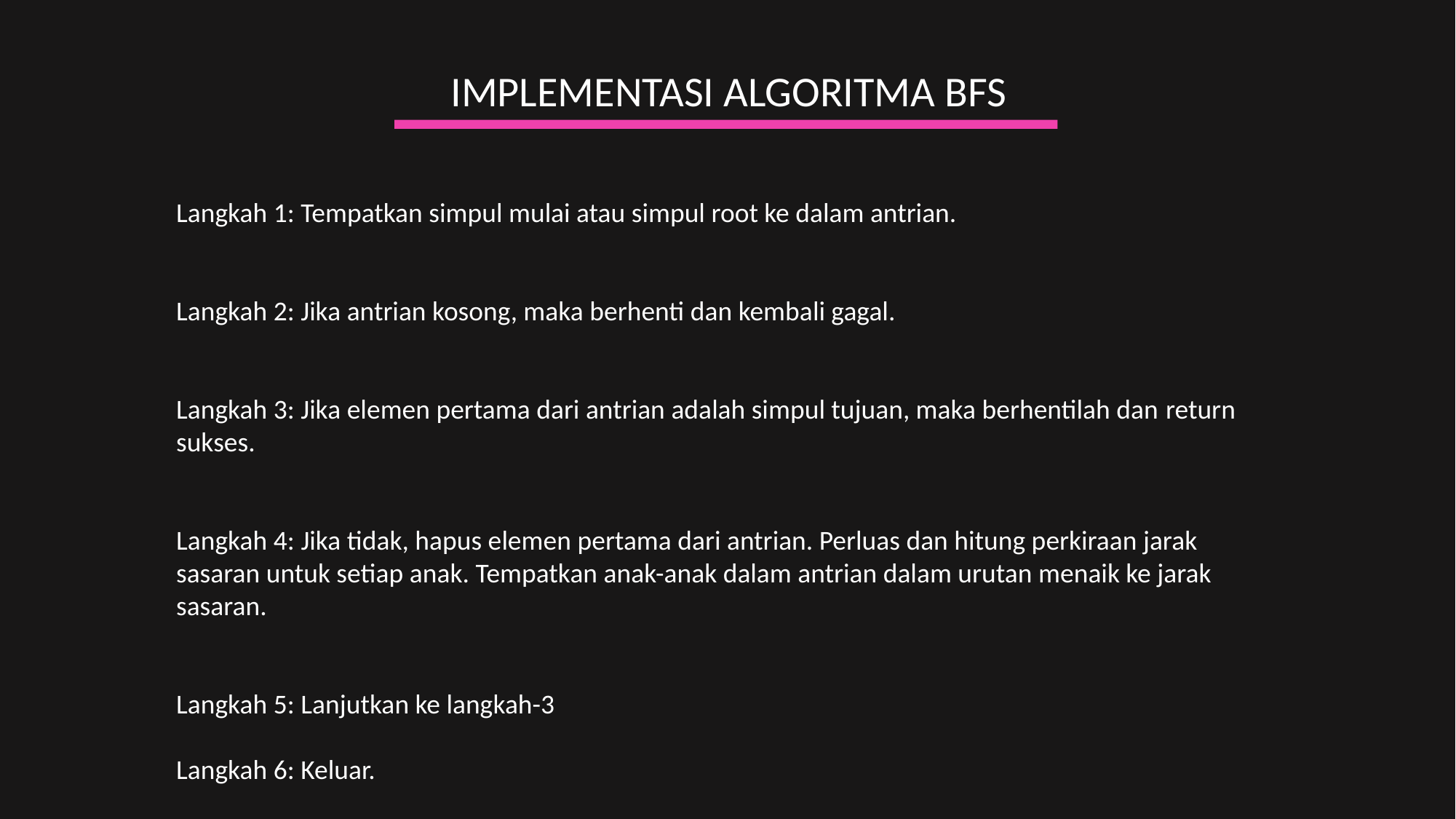

# IMPLEMENTASI ALGORITMA BFS

Langkah 1: Tempatkan simpul mulai atau simpul root ke dalam antrian.

Langkah 2: Jika antrian kosong, maka berhenti dan kembali gagal.

Langkah 3: Jika elemen pertama dari antrian adalah simpul tujuan, maka berhentilah dan return sukses.

Langkah 4: Jika tidak, hapus elemen pertama dari antrian. Perluas dan hitung perkiraan jarak sasaran untuk setiap anak. Tempatkan anak-anak dalam antrian dalam urutan menaik ke jarak sasaran.

Langkah 5: Lanjutkan ke langkah-3

Langkah 6: Keluar.